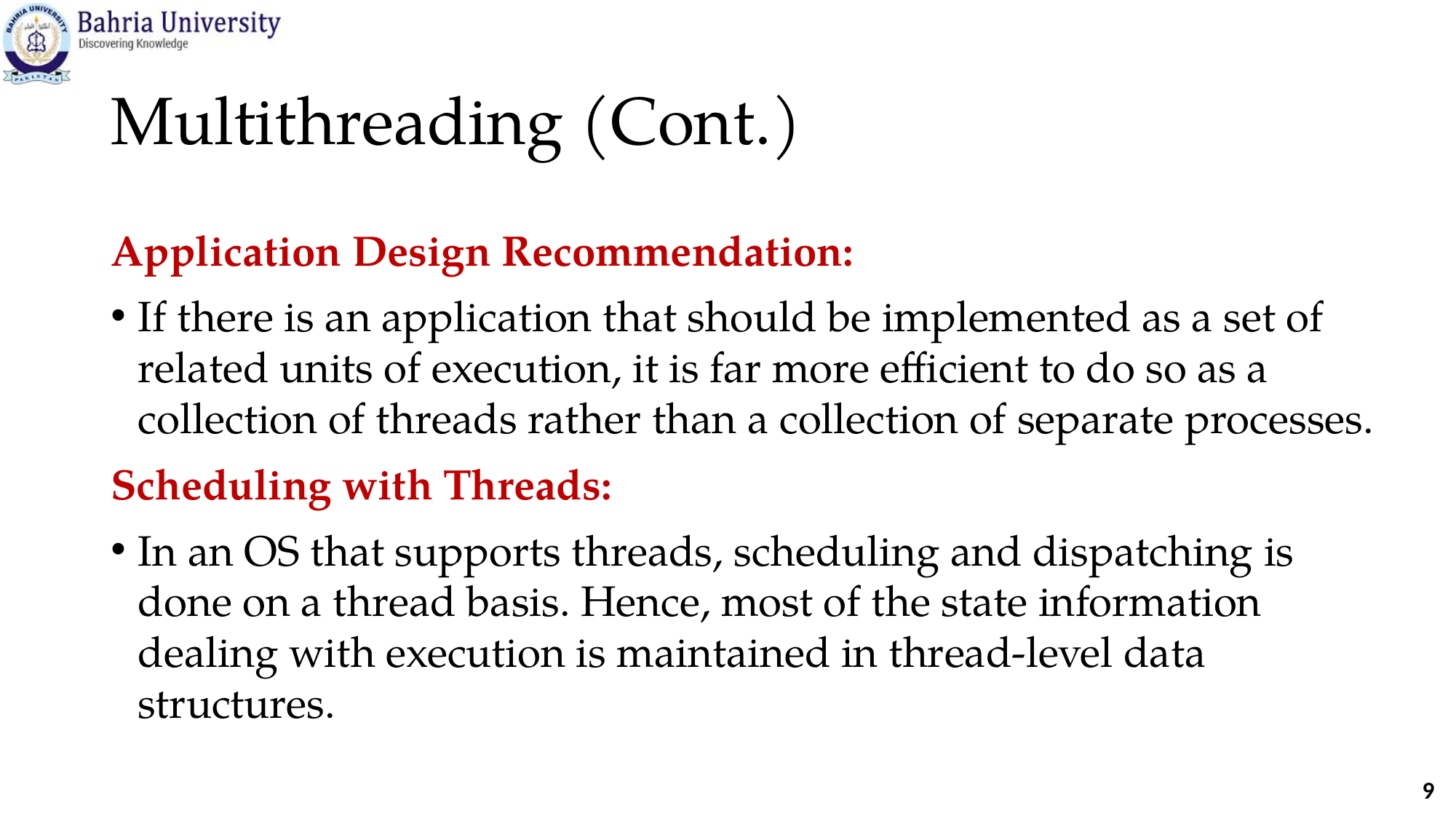

# Multithreading (Cont.)
Application Design Recommendation:
If there is an application that should be implemented as a set of related units of execution, it is far more efficient to do so as a collection of threads rather than a collection of separate processes.
Scheduling with Threads:
In an OS that supports threads, scheduling and dispatching is done on a thread basis. Hence, most of the state information dealing with execution is maintained in thread-level data structures.
9